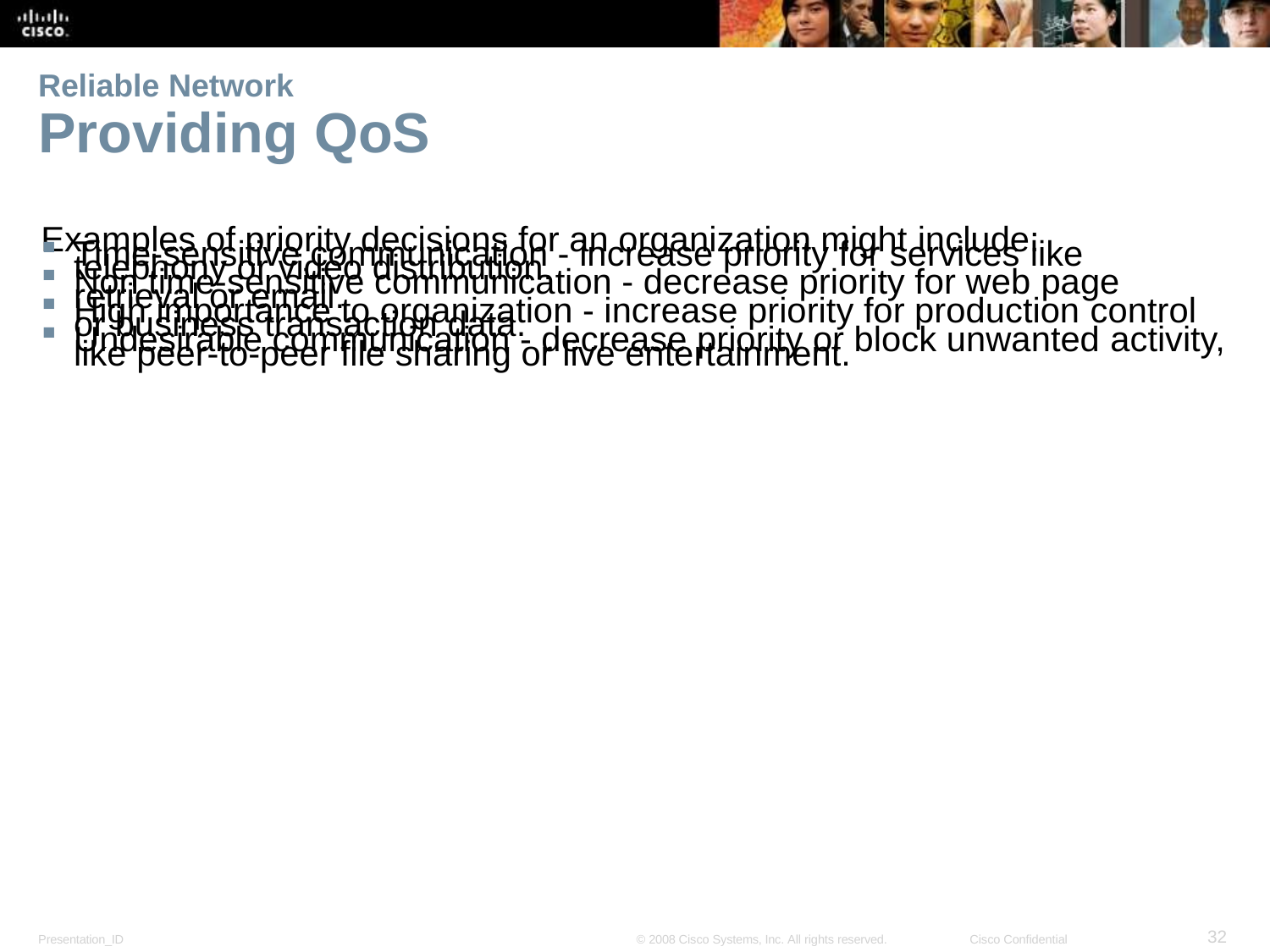

Reliable Network
Providing QoS
Examples of priority decisions for an organization might include:
Time-sensitive communication - increase priority for services like  telephony or video distribution.
Non time-sensitive communication - decrease priority for web page  retrieval or email.
High importance to organization - increase priority for production control  or business transaction data.
Undesirable communication - decrease priority or block unwanted activity,
like peer-to-peer file sharing or live entertainment.
32
Presentation_ID
© 2008 Cisco Systems, Inc. All rights reserved.
Cisco Confidential